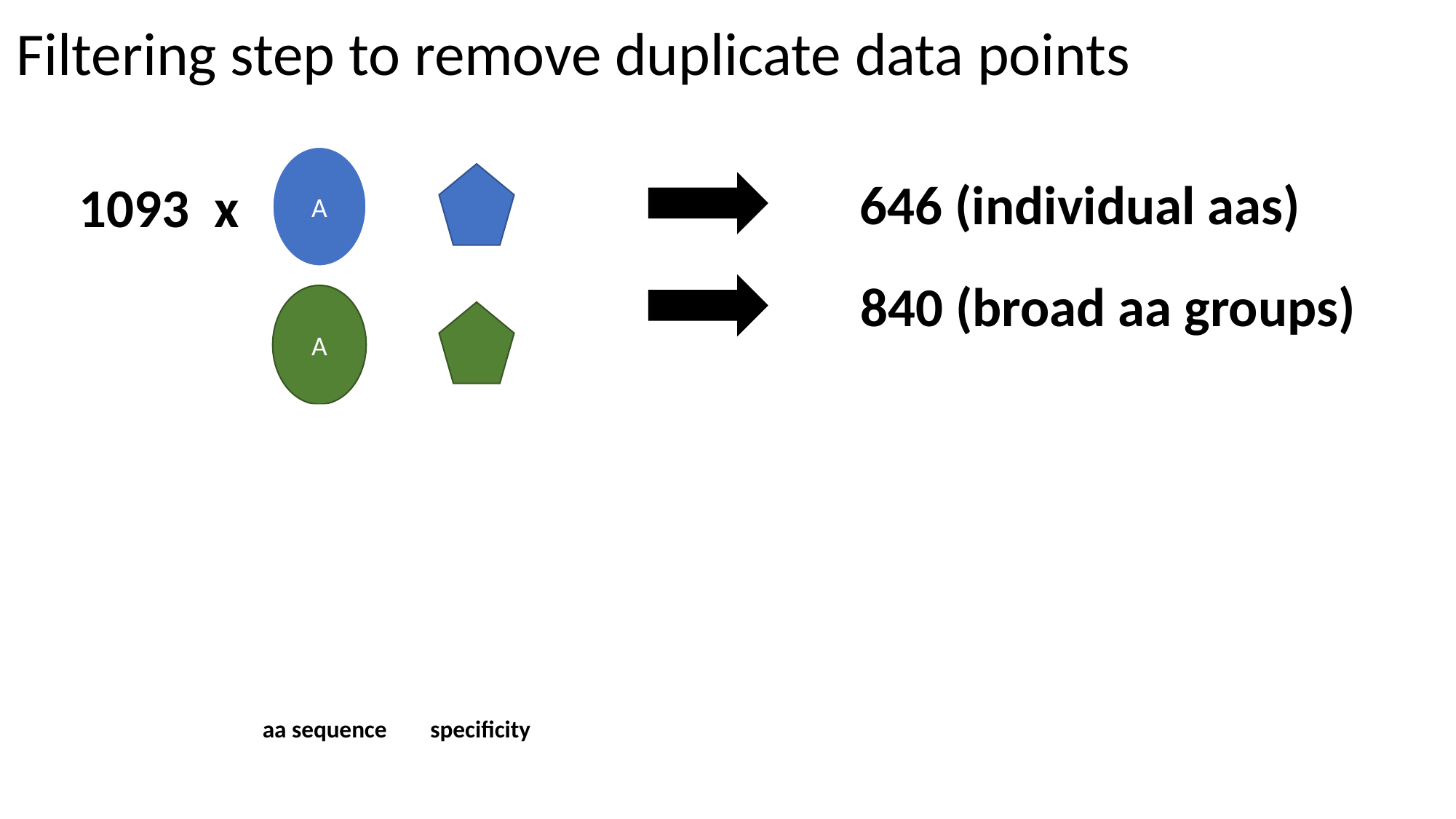

Filtering step to remove duplicate data points
A

1093  x
A

A

A

aa sequence
specificity
646 (individual aas)

840 (broad aa groups)

Duplicates
Different specificities, same sequence